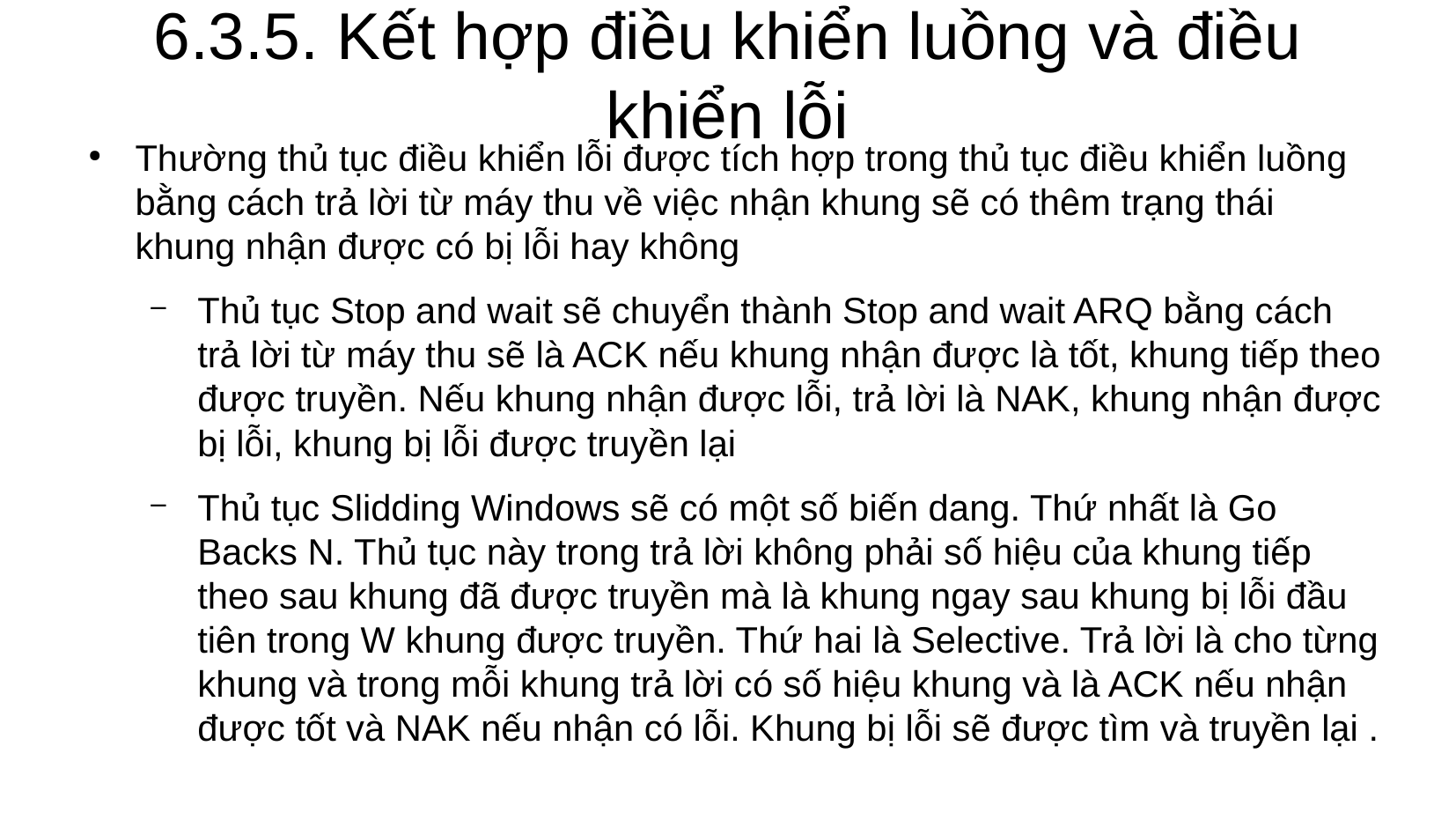

6.3.5. Kết hợp điều khiển luồng và điều khiển lỗi
Thường thủ tục điều khiển lỗi được tích hợp trong thủ tục điều khiển luồng bằng cách trả lời từ máy thu về việc nhận khung sẽ có thêm trạng thái khung nhận được có bị lỗi hay không
Thủ tục Stop and wait sẽ chuyển thành Stop and wait ARQ bằng cách trả lời từ máy thu sẽ là ACK nếu khung nhận được là tốt, khung tiếp theo được truyền. Nếu khung nhận được lỗi, trả lời là NAK, khung nhận được bị lỗi, khung bị lỗi được truyền lại
Thủ tục Slidding Windows sẽ có một số biến dang. Thứ nhất là Go Backs N. Thủ tục này trong trả lời không phải số hiệu của khung tiếp theo sau khung đã được truyền mà là khung ngay sau khung bị lỗi đầu tiên trong W khung được truyền. Thứ hai là Selective. Trả lời là cho từng khung và trong mỗi khung trả lời có số hiệu khung và là ACK nếu nhận được tốt và NAK nếu nhận có lỗi. Khung bị lỗi sẽ được tìm và truyền lại .